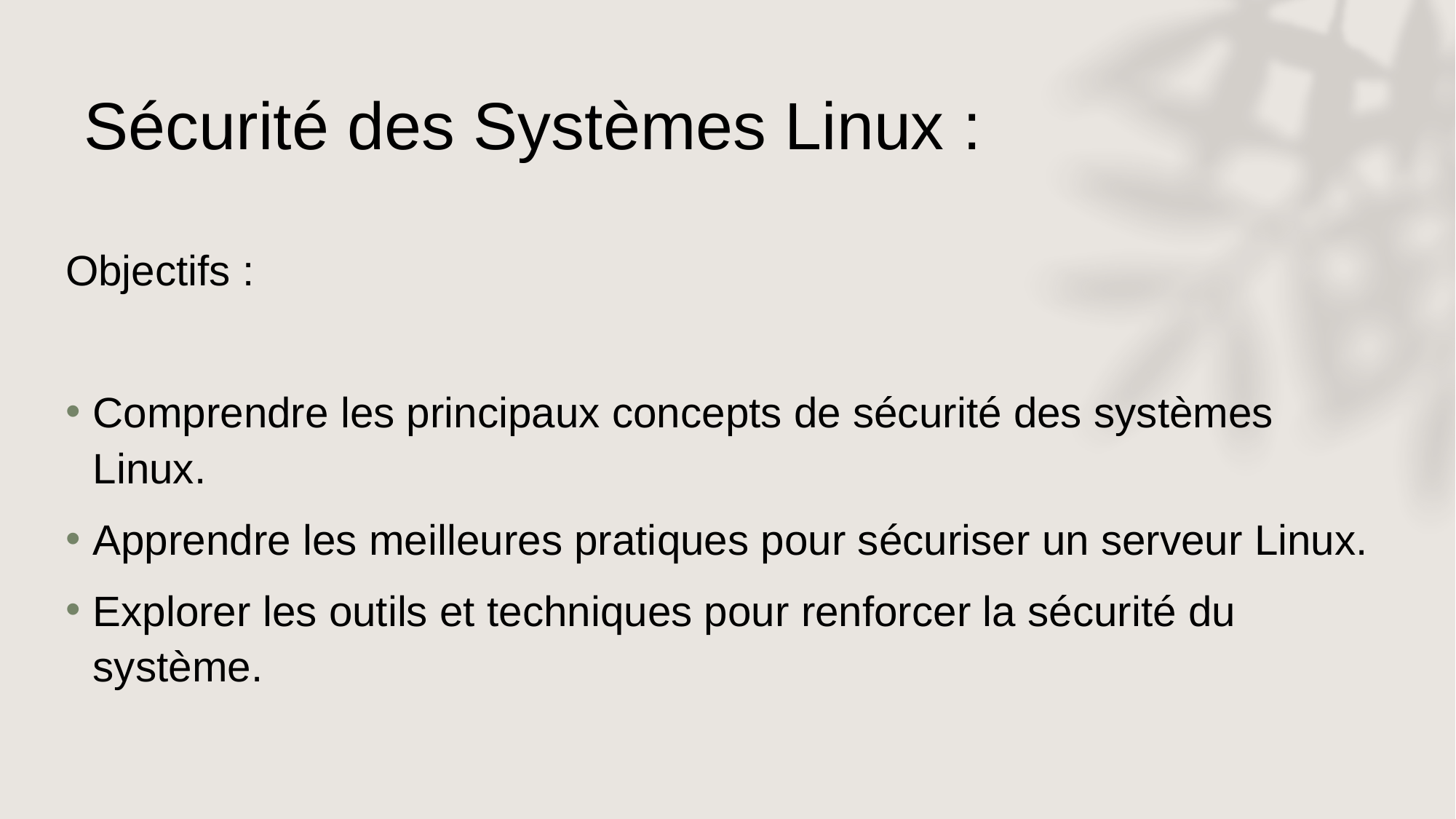

# Sécurité des Systèmes Linux :
Objectifs :

Comprendre les principaux concepts de sécurité des systèmes Linux.
Apprendre les meilleures pratiques pour sécuriser un serveur Linux.
Explorer les outils et techniques pour renforcer la sécurité du système.